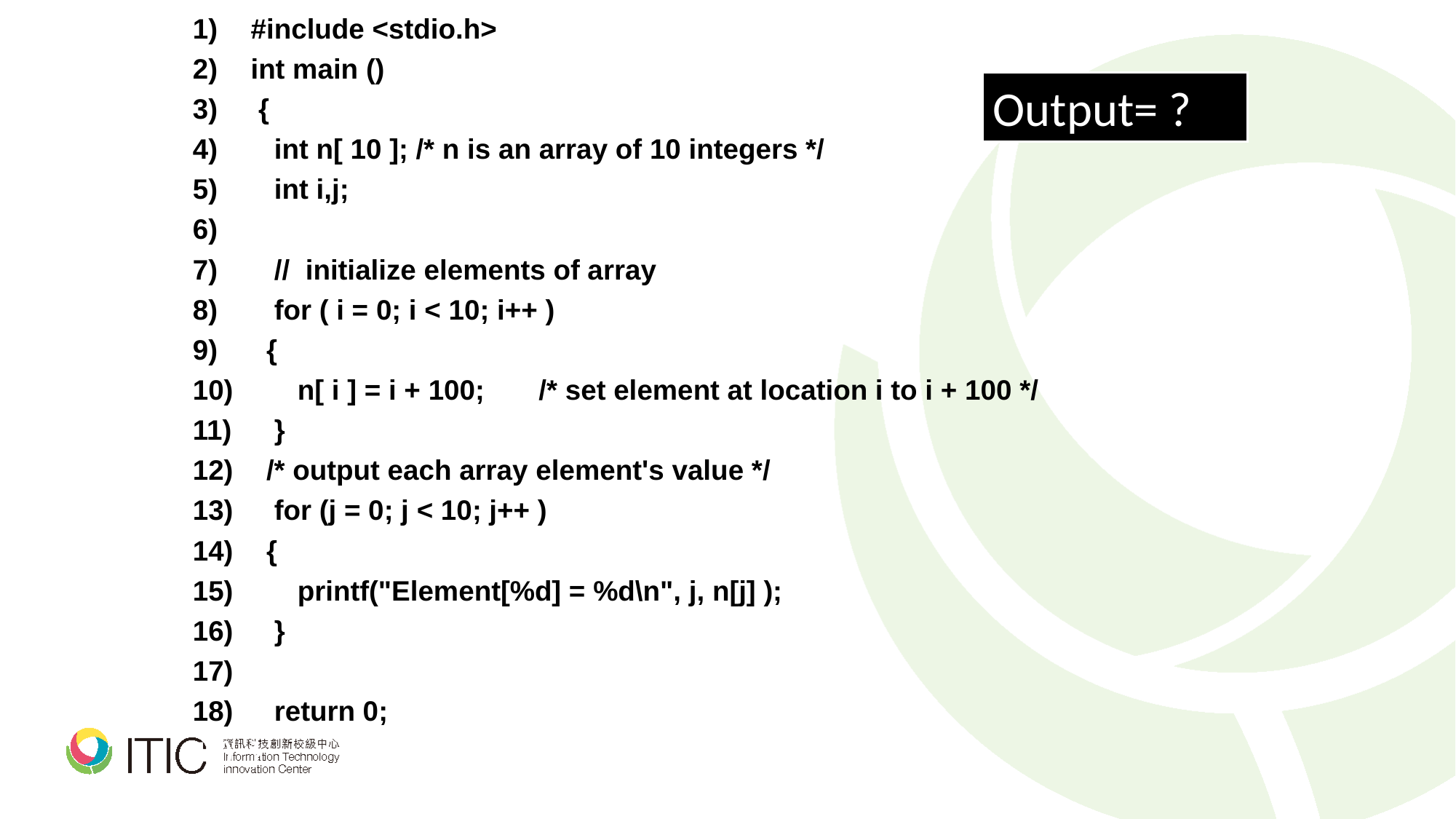

#include <stdio.h>
int main ()
 {
   int n[ 10 ]; /* n is an array of 10 integers */
   int i,j;

   //  initialize elements of array
   for ( i = 0; i < 10; i++ )
  {
      n[ i ] = i + 100; 	/* set element at location i to i + 100 */
   }
  /* output each array element's value */
   for (j = 0; j < 10; j++ )
  {
      printf("Element[%d] = %d\n", j, n[j] );
   }

   return 0;
}
Output= ?